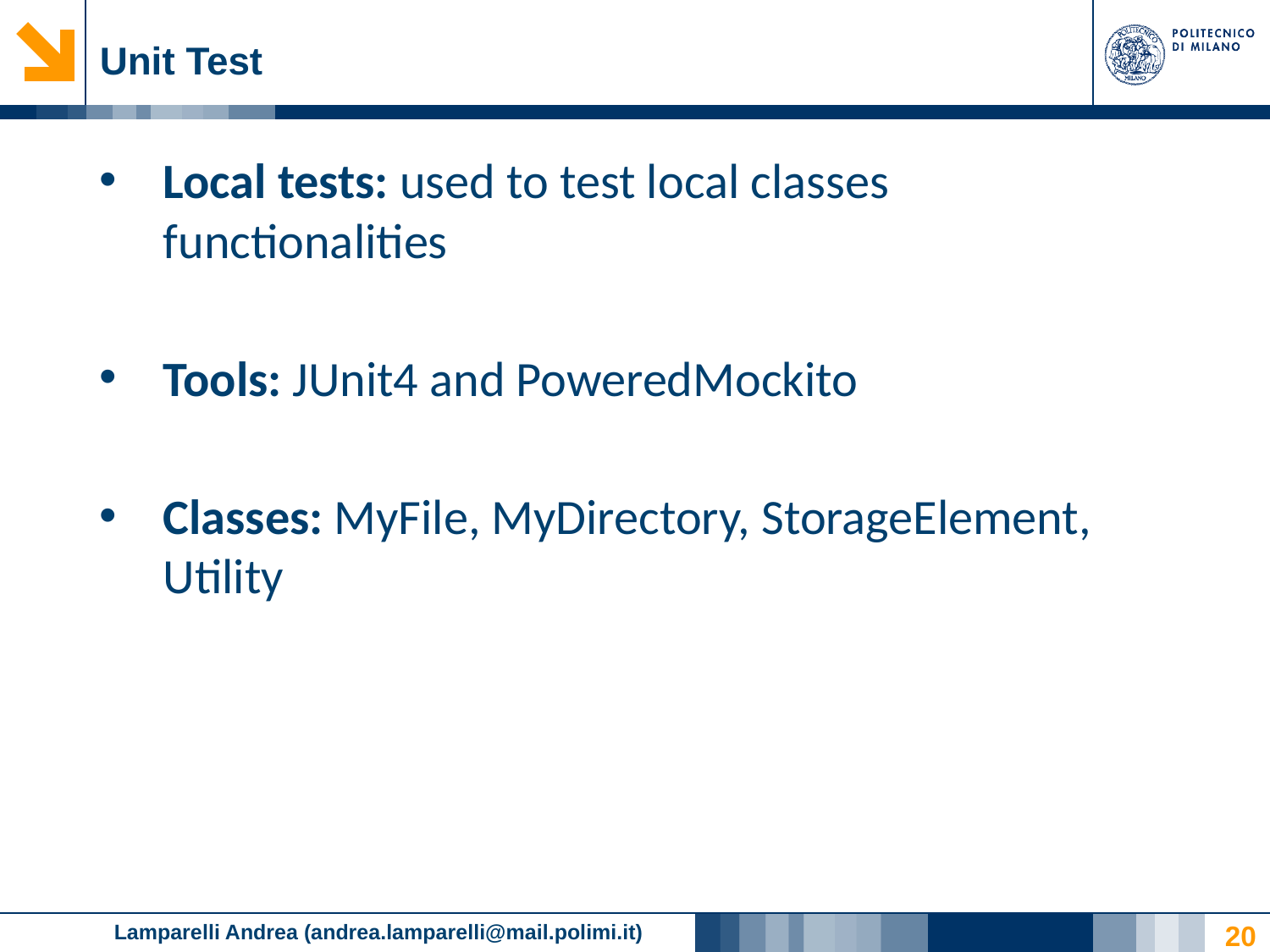

# Unit Test
Local tests: used to test local classes functionalities

Tools: JUnit4 and PoweredMockito

Classes: MyFile, MyDirectory, StorageElement, Utility
20